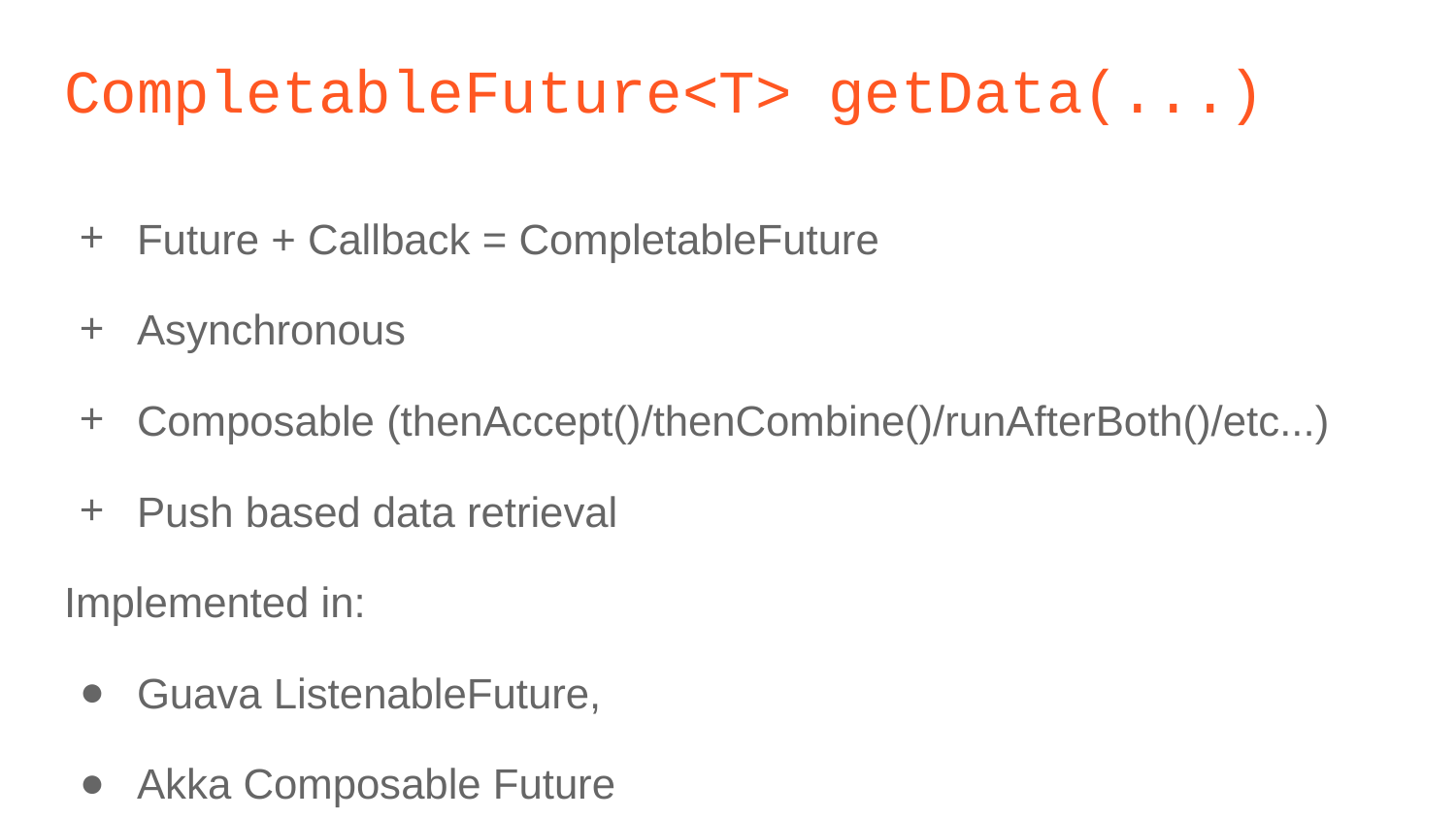

# CompletableFuture<T> getData(...)

Future + Callback = CompletableFuture
Asynchronous
Composable (thenAccept()/thenCombine()/runAfterBoth()/etc...)
Push based data retrieval
Implemented in:
Guava ListenableFuture,
Akka Composable Future
Java 8 CompletableFuture